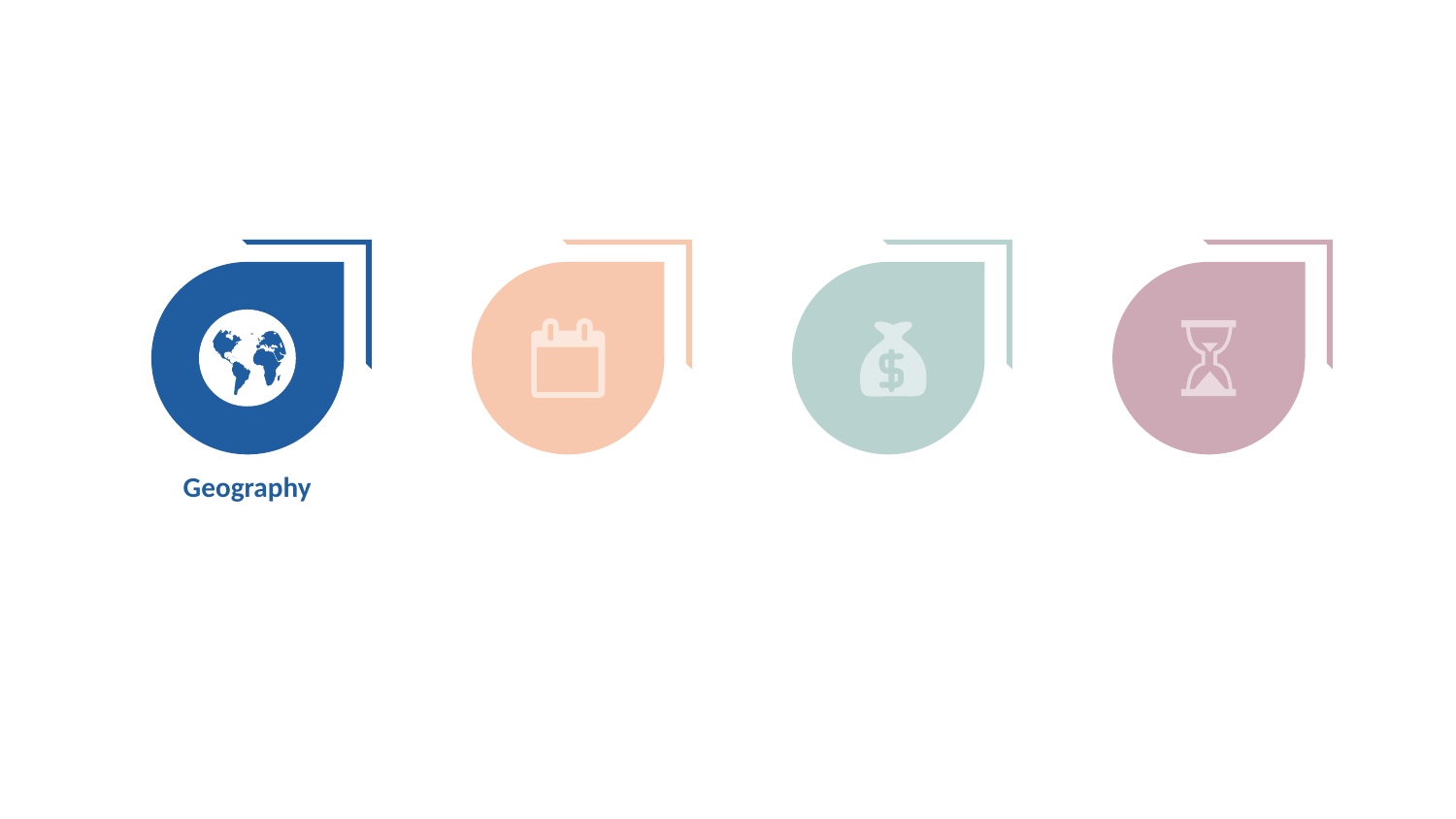

Geography

GPA PPT Timesaver – Privileged and Confidential